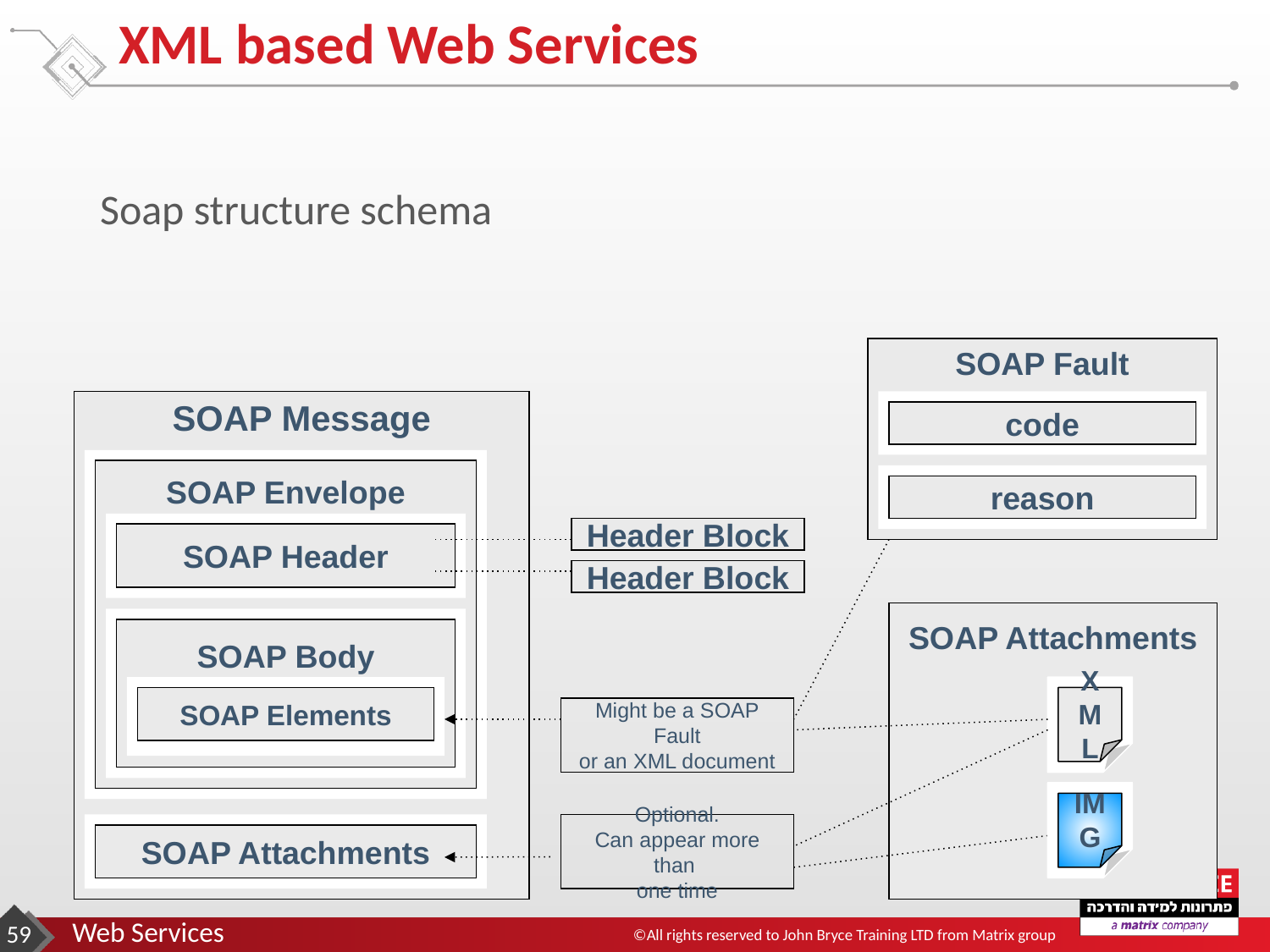

# XML based Web Services
Soap structure schema
SOAP Fault

SOAP Message

code

SOAP Envelope

reason

Header Block
SOAP Header
Header Block
SOAP Attachments

SOAP Body

SOAP Elements
XML
Might be a SOAP Fault
or an XML document

IMG

Optional.
Can appear more than
one time
SOAP Attachments
59